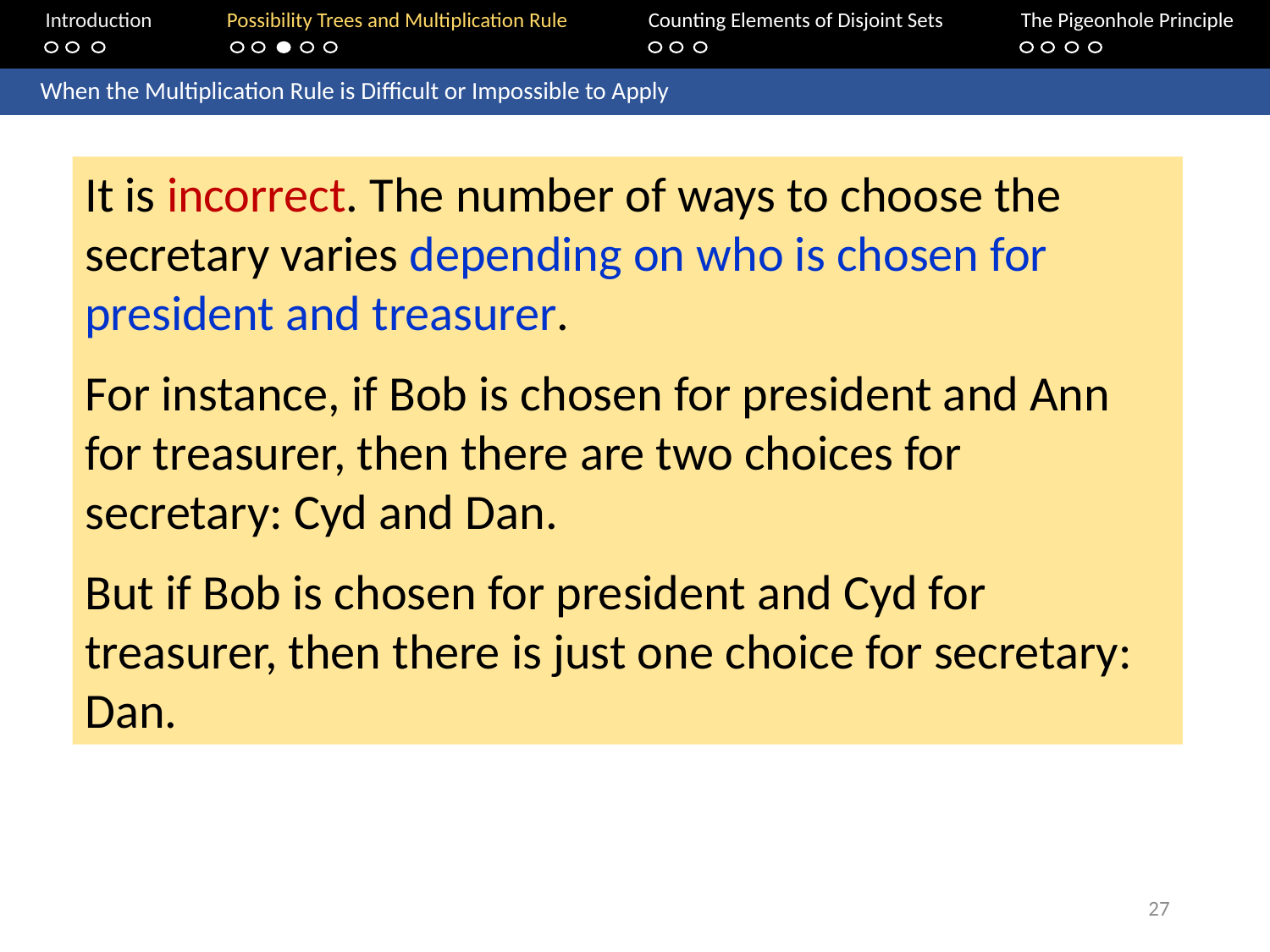

Introduction	Possibility Trees and Multiplication Rule	Counting Elements of Disjoint Sets		The Pigeonhole Principle

	When the Multiplication Rule is Difficult or Impossible to Apply
It is incorrect. The number of ways to choose the secretary varies depending on who is chosen for president and treasurer.
For instance, if Bob is chosen for president and Ann for treasurer, then there are two choices for secretary: Cyd and Dan.
But if Bob is chosen for president and Cyd for treasurer, then there is just one choice for secretary: Dan.
27